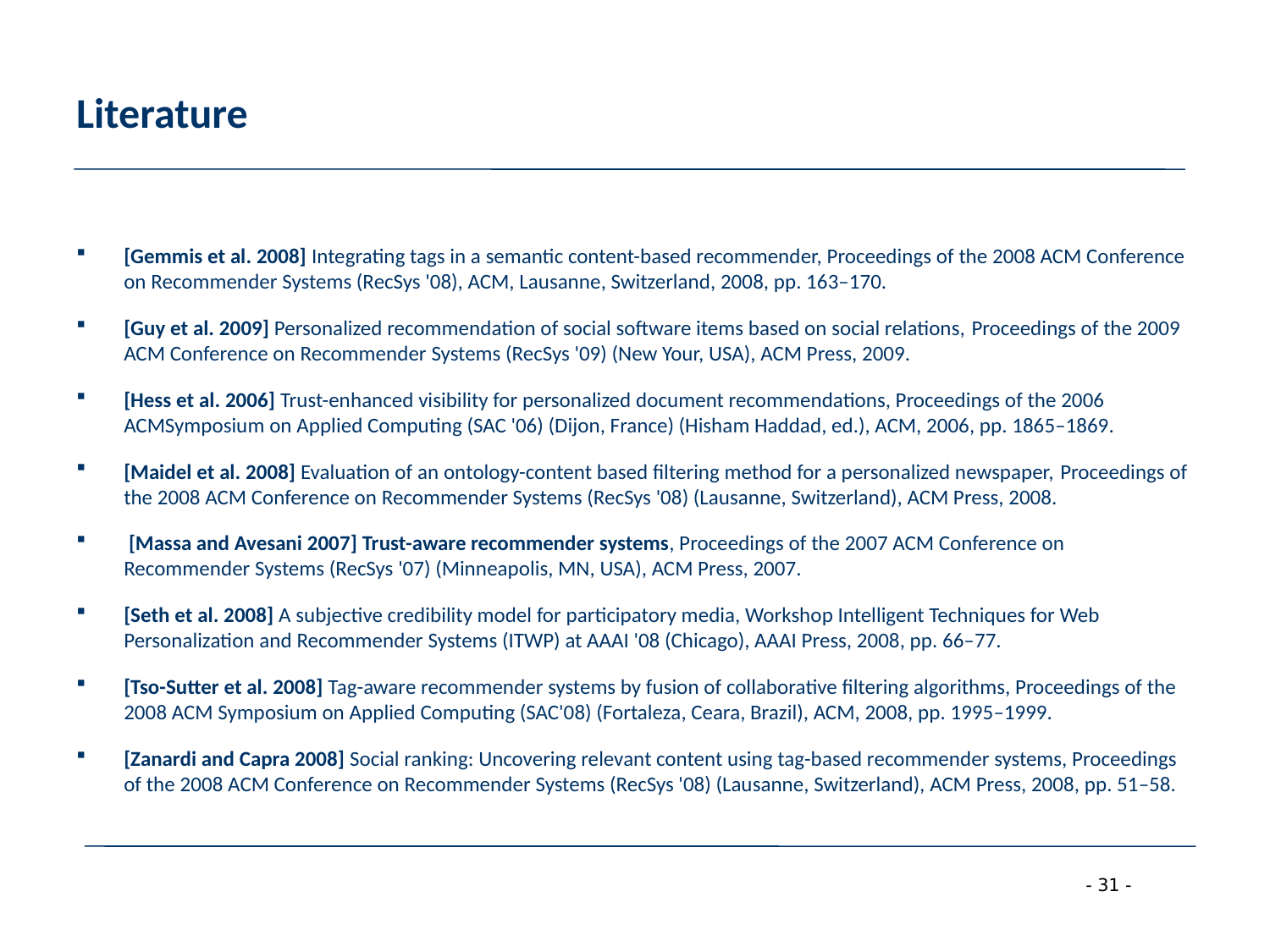

# Literature
[Gemmis et al. 2008] Integrating tags in a semantic content-based recommender, Proceedings of the 2008 ACM Conference on Recommender Systems (RecSys '08), ACM, Lausanne, Switzerland, 2008, pp. 163–170.
[Guy et al. 2009] Personalized recommendation of social software items based on social relations, Proceedings of the 2009 ACM Conference on Recommender Systems (RecSys '09) (New Your, USA), ACM Press, 2009.
[Hess et al. 2006] Trust-enhanced visibility for personalized document recommendations, Proceedings of the 2006 ACMSymposium on Applied Computing (SAC '06) (Dijon, France) (Hisham Haddad, ed.), ACM, 2006, pp. 1865–1869.
[Maidel et al. 2008] Evaluation of an ontology-content based filtering method for a personalized newspaper, Proceedings of the 2008 ACM Conference on Recommender Systems (RecSys '08) (Lausanne, Switzerland), ACM Press, 2008.
 [Massa and Avesani 2007] Trust-aware recommender systems, Proceedings of the 2007 ACM Conference on Recommender Systems (RecSys '07) (Minneapolis, MN, USA), ACM Press, 2007.
[Seth et al. 2008] A subjective credibility model for participatory media, Workshop Intelligent Techniques for Web Personalization and Recommender Systems (ITWP) at AAAI '08 (Chicago), AAAI Press, 2008, pp. 66–77.
[Tso-Sutter et al. 2008] Tag-aware recommender systems by fusion of collaborative filtering algorithms, Proceedings of the 2008 ACM Symposium on Applied Computing (SAC'08) (Fortaleza, Ceara, Brazil), ACM, 2008, pp. 1995–1999.
[Zanardi and Capra 2008] Social ranking: Uncovering relevant content using tag-based recommender systems, Proceedings of the 2008 ACM Conference on Recommender Systems (RecSys '08) (Lausanne, Switzerland), ACM Press, 2008, pp. 51–58.